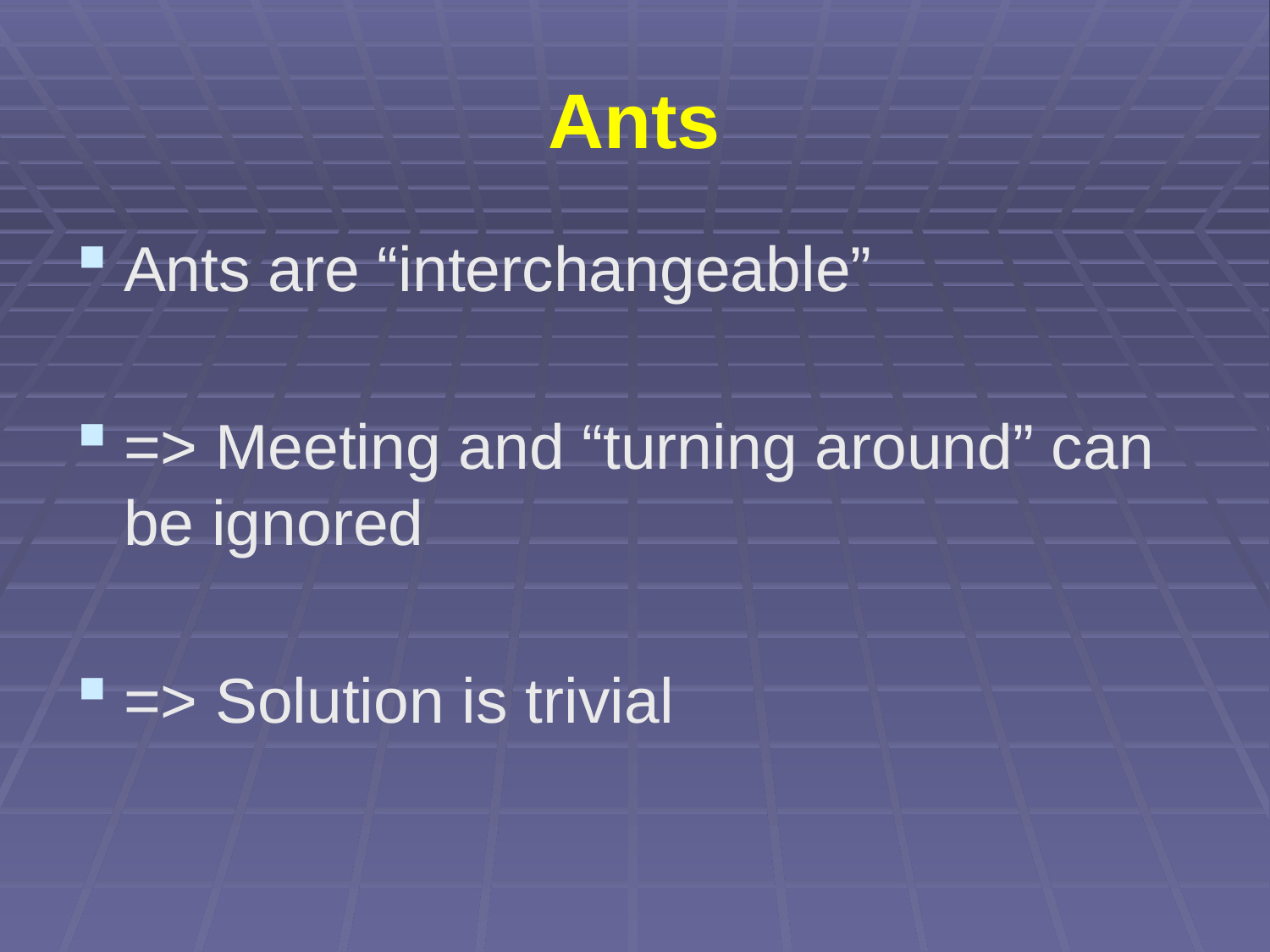

# Ants
Ants are “interchangeable”

=> Meeting and “turning around” can be ignored

=> Solution is trivial